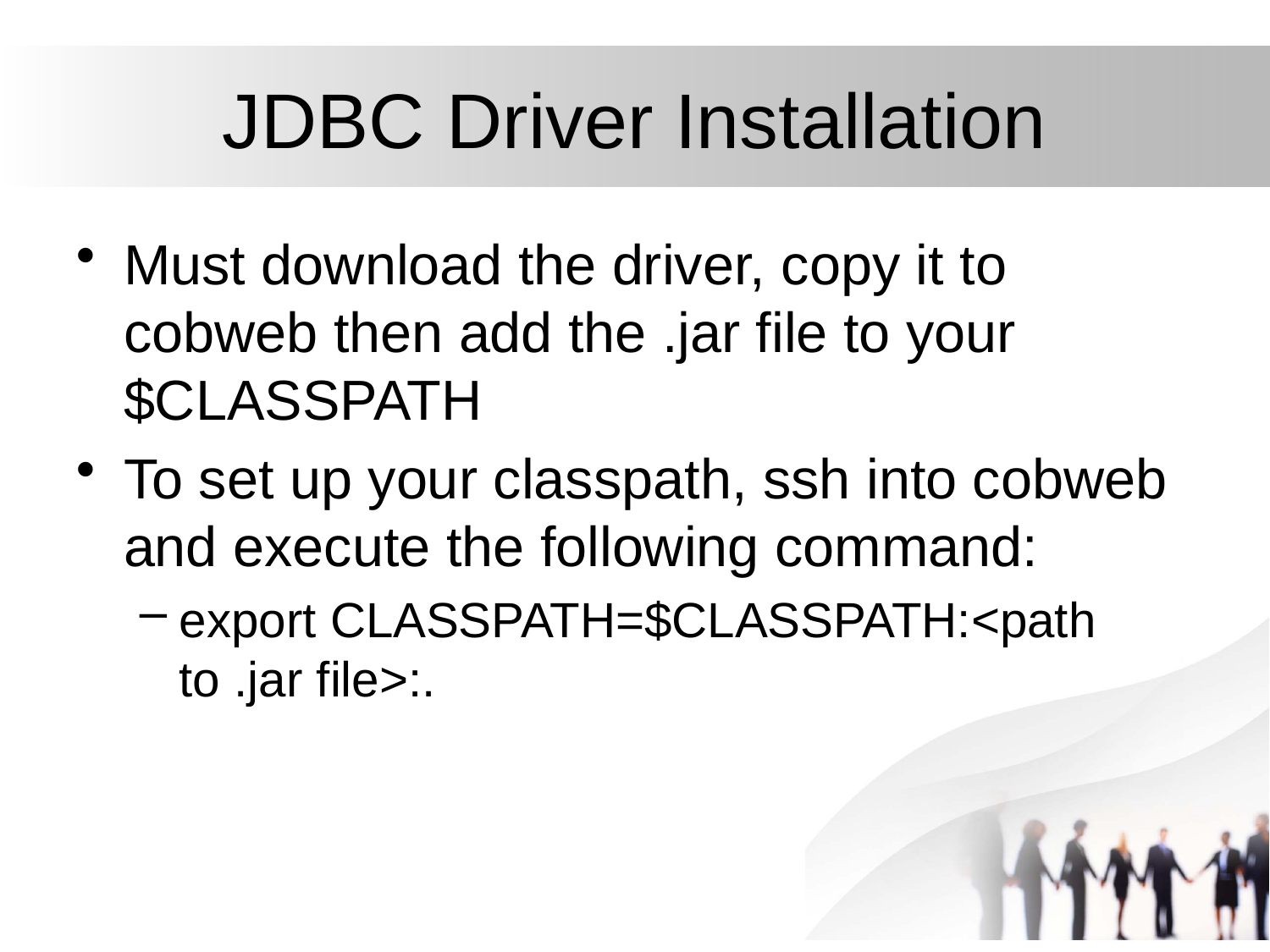

# JDBC Driver Installation
Must download the driver, copy it to cobweb then add the .jar file to your $CLASSPATH
To set up your classpath, ssh into cobweb and execute the following command:
export CLASSPATH=$CLASSPATH:<path to .jar file>:.